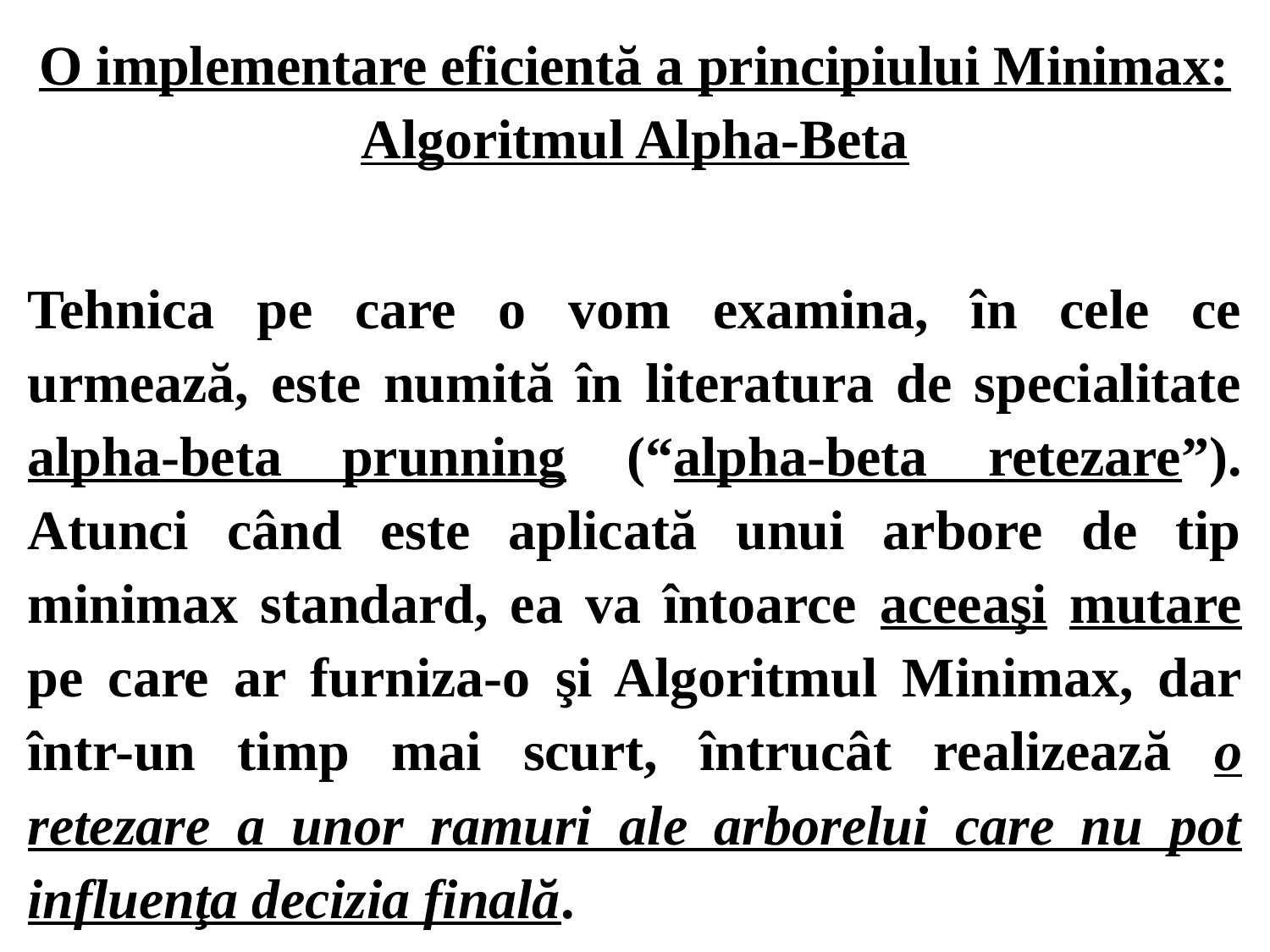

O implementare eficientă a principiului Minimax: Algoritmul Alpha-Beta

Tehnica pe care o vom examina, în cele ce urmează, este numită în literatura de specialitate alpha-beta prunning (“alpha-beta retezare”). Atunci când este aplicată unui arbore de tip minimax standard, ea va întoarce aceeaşi mutare pe care ar furniza-o şi Algoritmul Minimax, dar într-un timp mai scurt, întrucât realizează o retezare a unor ramuri ale arborelui care nu pot influenţa decizia finală.